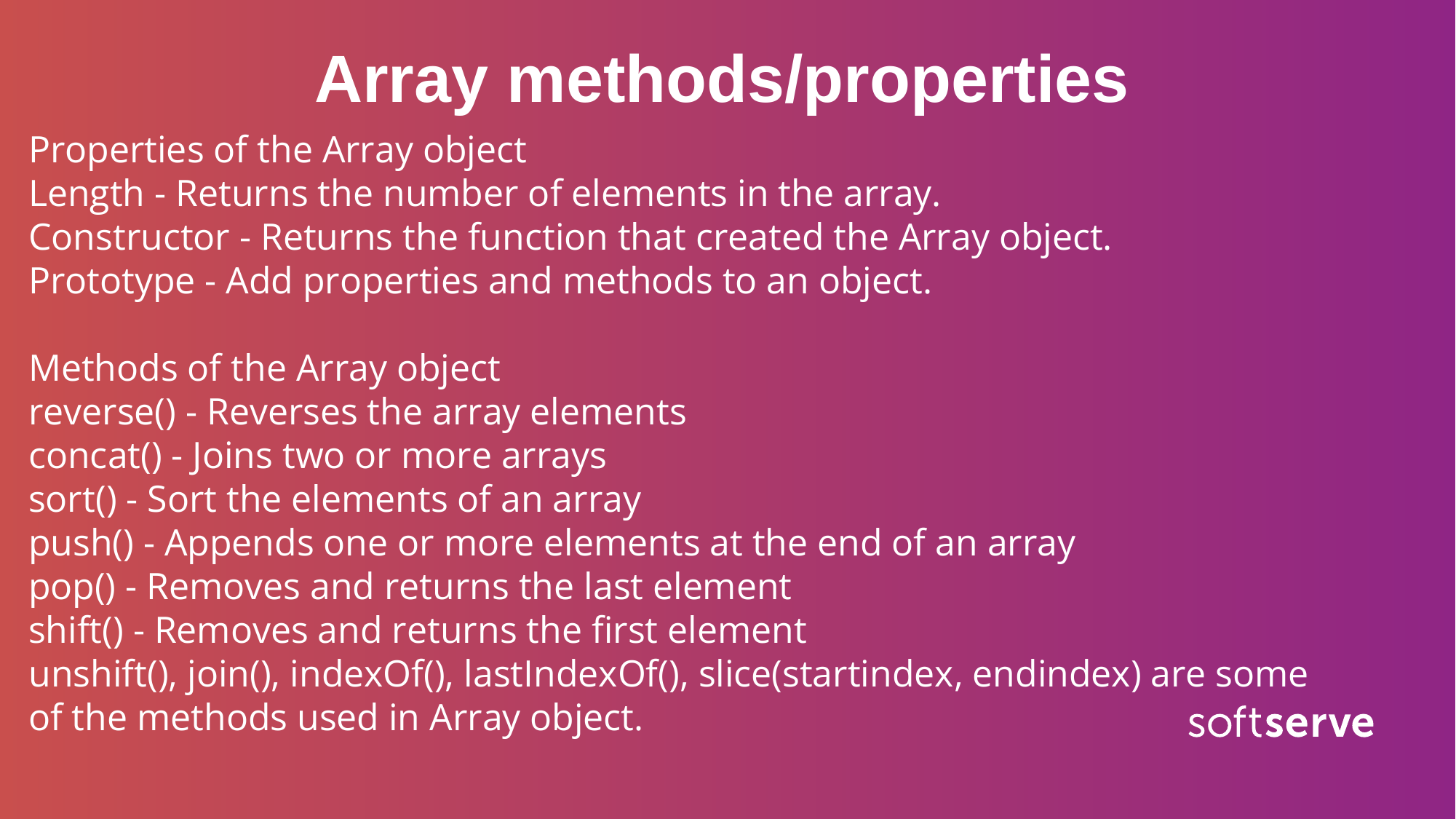

# Array methods/properties
Properties of the Array object
Length - Returns the number of elements in the array.
Constructor - Returns the function that created the Array object.
Prototype - Add properties and methods to an object.

Methods of the Array object
reverse() - Reverses the array elements
concat() - Joins two or more arrays
sort() - Sort the elements of an array
push() - Appends one or more elements at the end of an array
pop() - Removes and returns the last element
shift() - Removes and returns the first element
unshift(), join(), indexOf(), lastIndexOf(), slice(startindex, endindex) are some of the methods used in Array object.